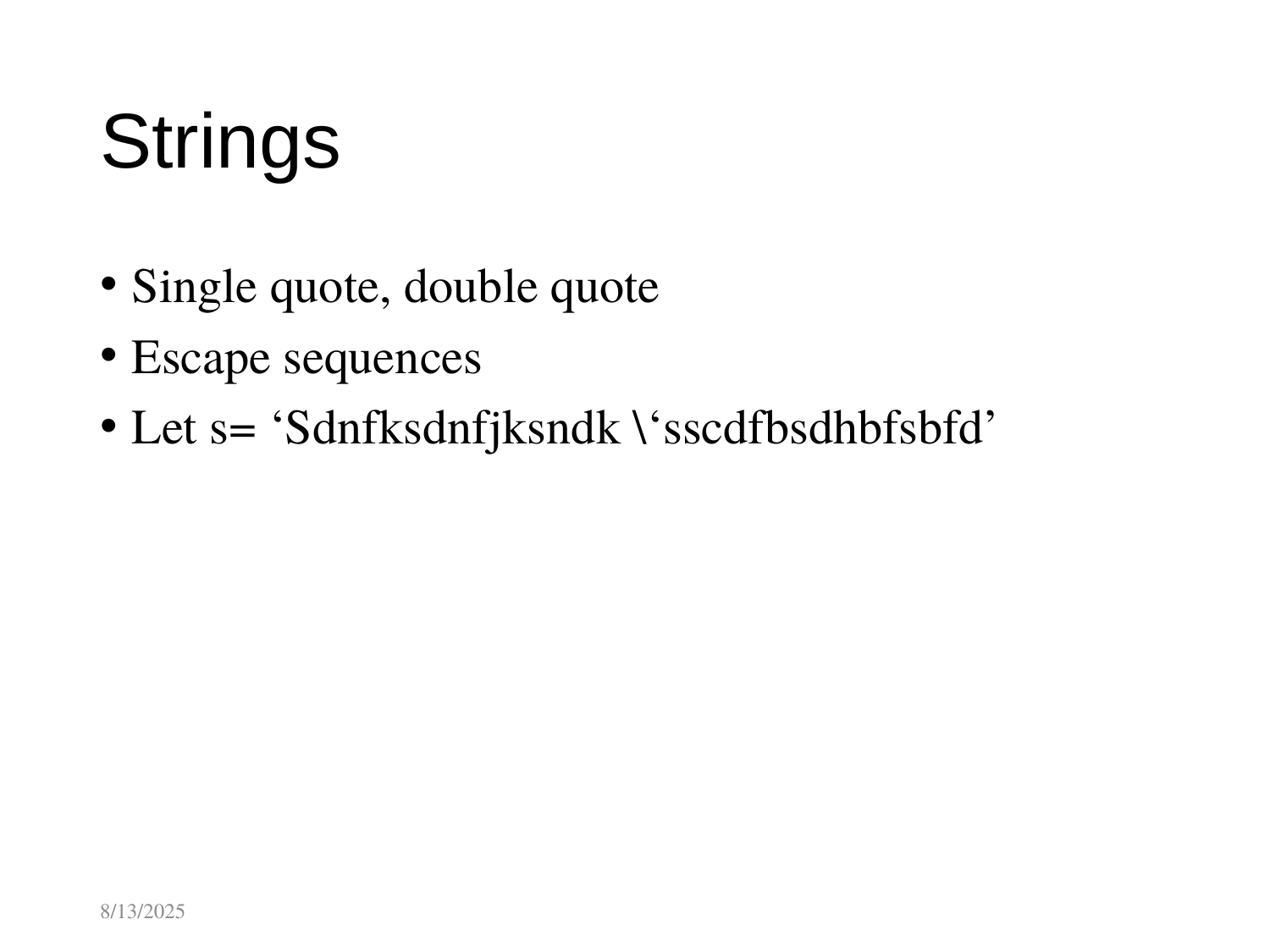

# Strings
Single quote, double quote
Escape sequences
Let s= ‘Sdnfksdnfjksndk \‘sscdfbsdhbfsbfd’
8/13/2025